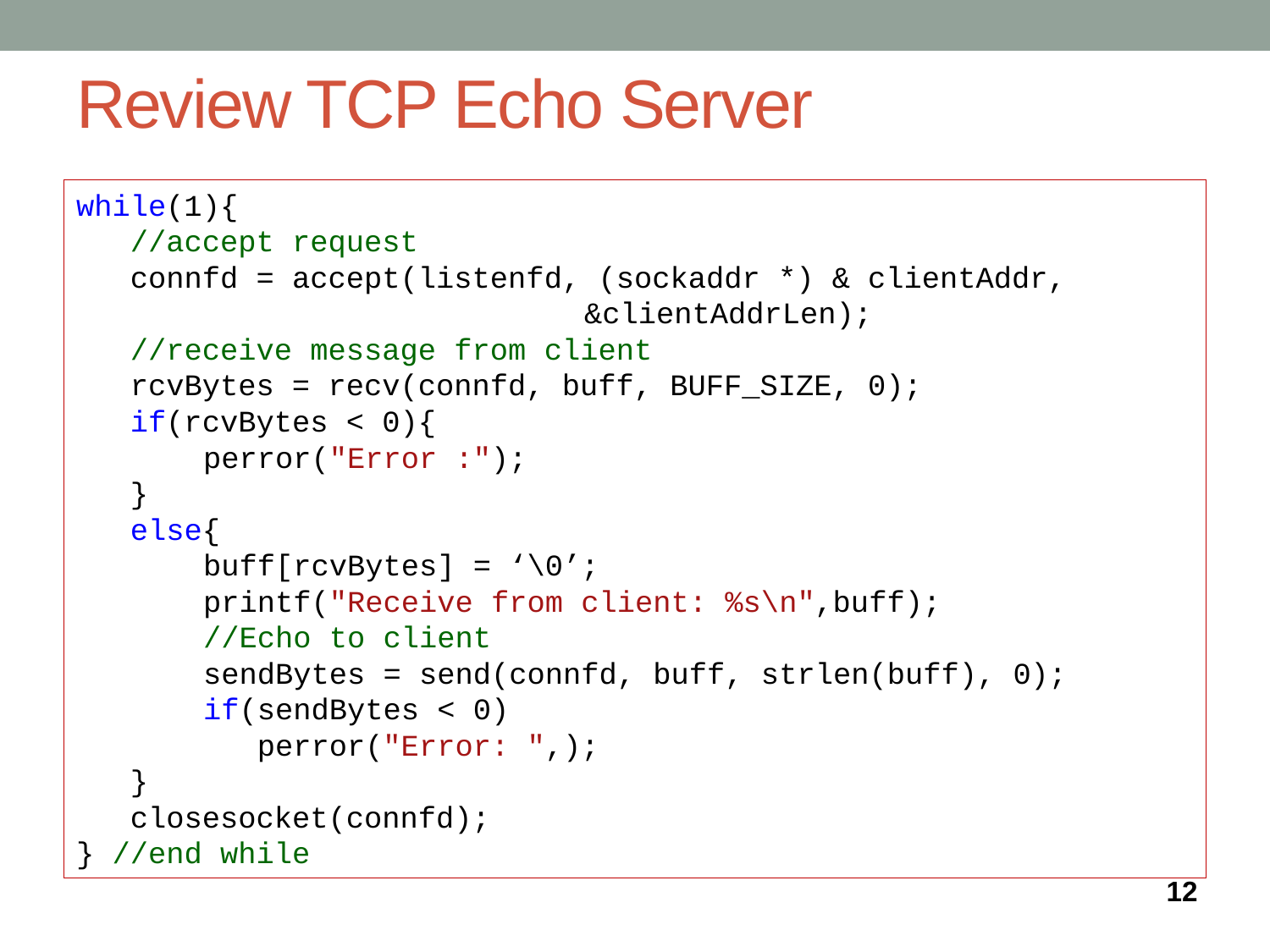

# Review TCP Echo Server
while(1){
   //accept request
   connfd = accept(listenfd, (sockaddr *) & clientAddr,
				&clientAddrLen);
   //receive message from client
   rcvBytes = recv(connfd, buff, BUFF_SIZE, 0);
   if(rcvBytes < 0){
	perror("Error :");
   }
   else{
	buff[rcvBytes] = ‘\0’;
	printf("Receive from client: %s\n",buff);
   	//Echo to client
   	sendBytes = send(connfd, buff, strlen(buff), 0);
   	if(sendBytes < 0)
	   perror("Error: ",);
   }
   closesocket(connfd);
} //end while
12